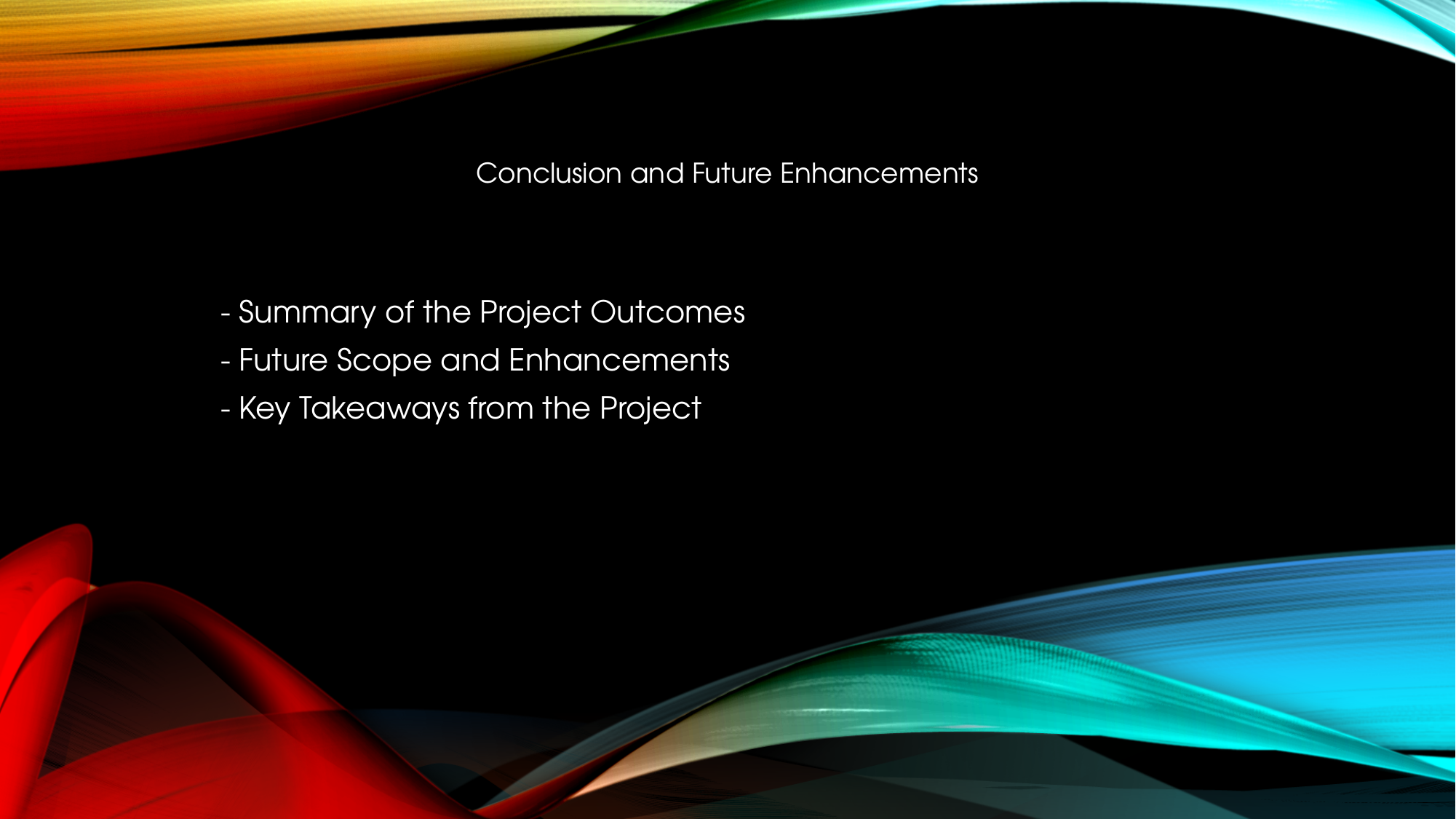

Conclusion and Future Enhancements

- Summary of the Project Outcomes
- Future Scope and Enhancements
- Key Takeaways from the Project